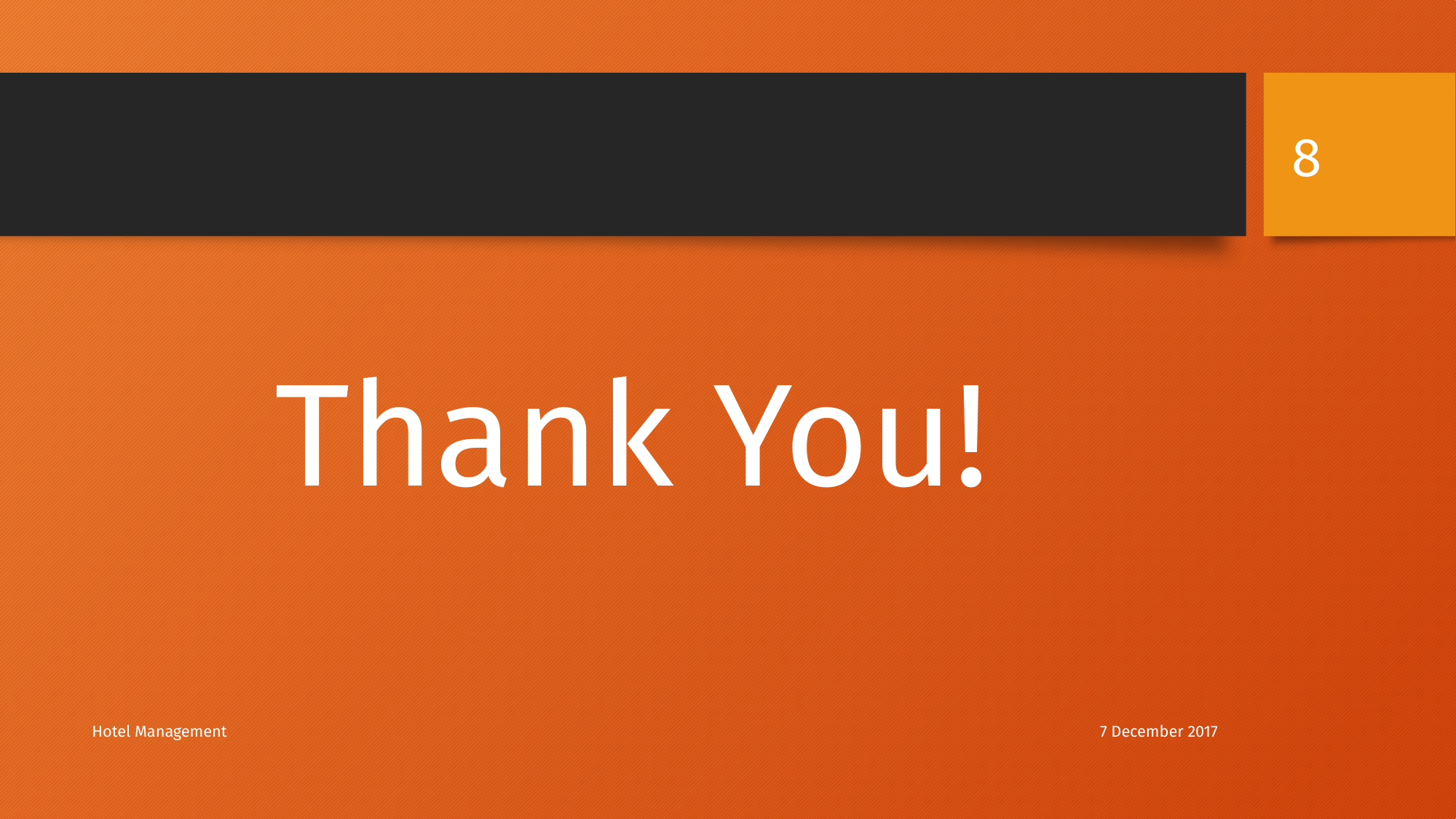

8
Thank You!
7 December 2017
Hotel Management